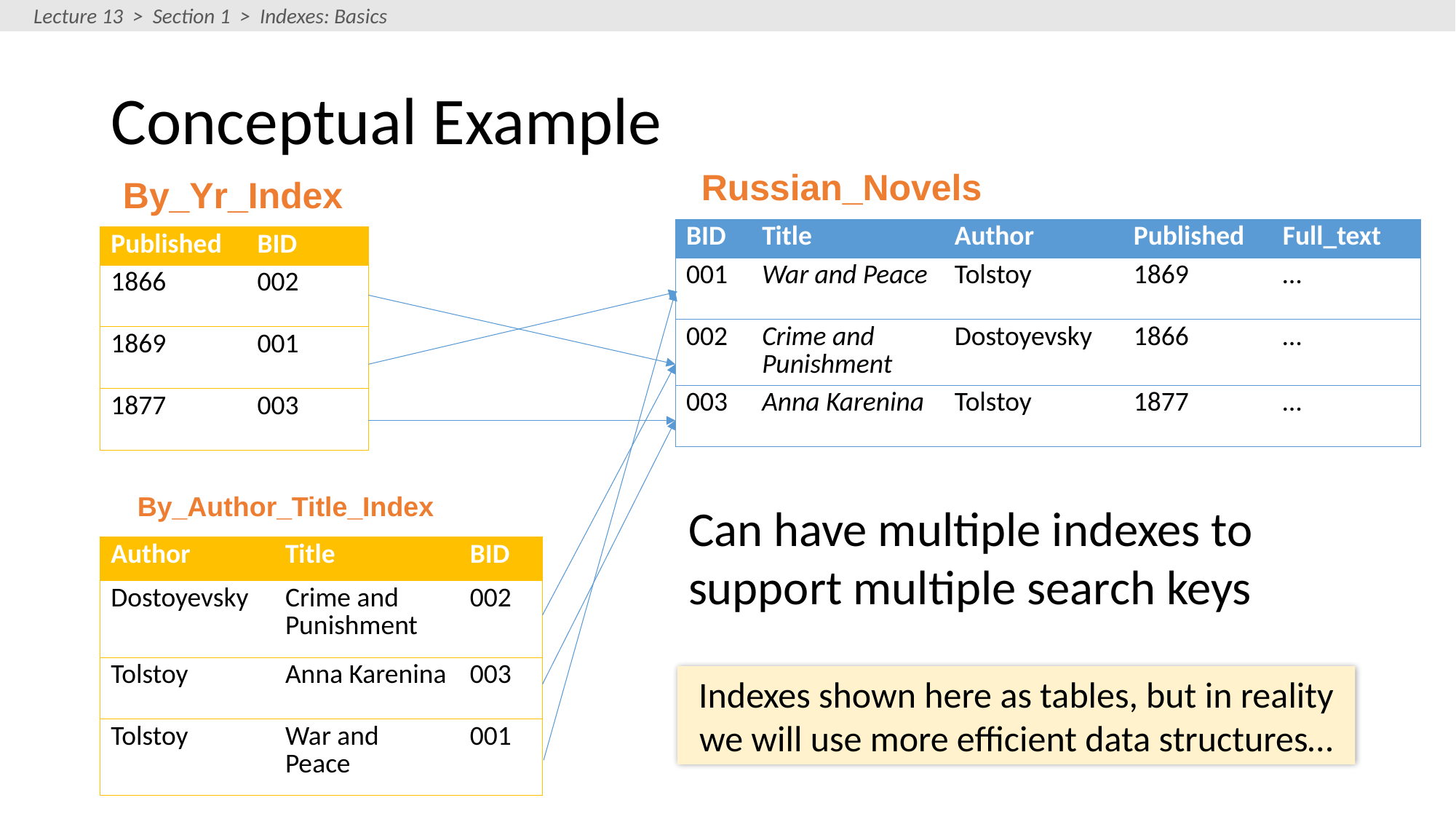

Lecture 13  >  Section 1  >  Indexes: Basics
# Conceptual Example
Russian_Novels
By_Yr_Index
| BID | Title | Author | Published | Full\_text |
| --- | --- | --- | --- | --- |
| 001 | War and Peace | Tolstoy | 1869 | … |
| 002 | Crime and Punishment | Dostoyevsky | 1866 | … |
| 003 | Anna Karenina | Tolstoy | 1877 | … |
| Published | BID |
| --- | --- |
| 1866 | 002 |
| 1869 | 001 |
| 1877 | 003 |
By_Author_Title_Index
Can have multiple indexes to support multiple search keys
| Author | Title | BID |
| --- | --- | --- |
| Dostoyevsky | Crime and Punishment | 002 |
| Tolstoy | Anna Karenina | 003 |
| Tolstoy | War and Peace | 001 |
Indexes shown here as tables, but in reality we will use more efficient data structures…